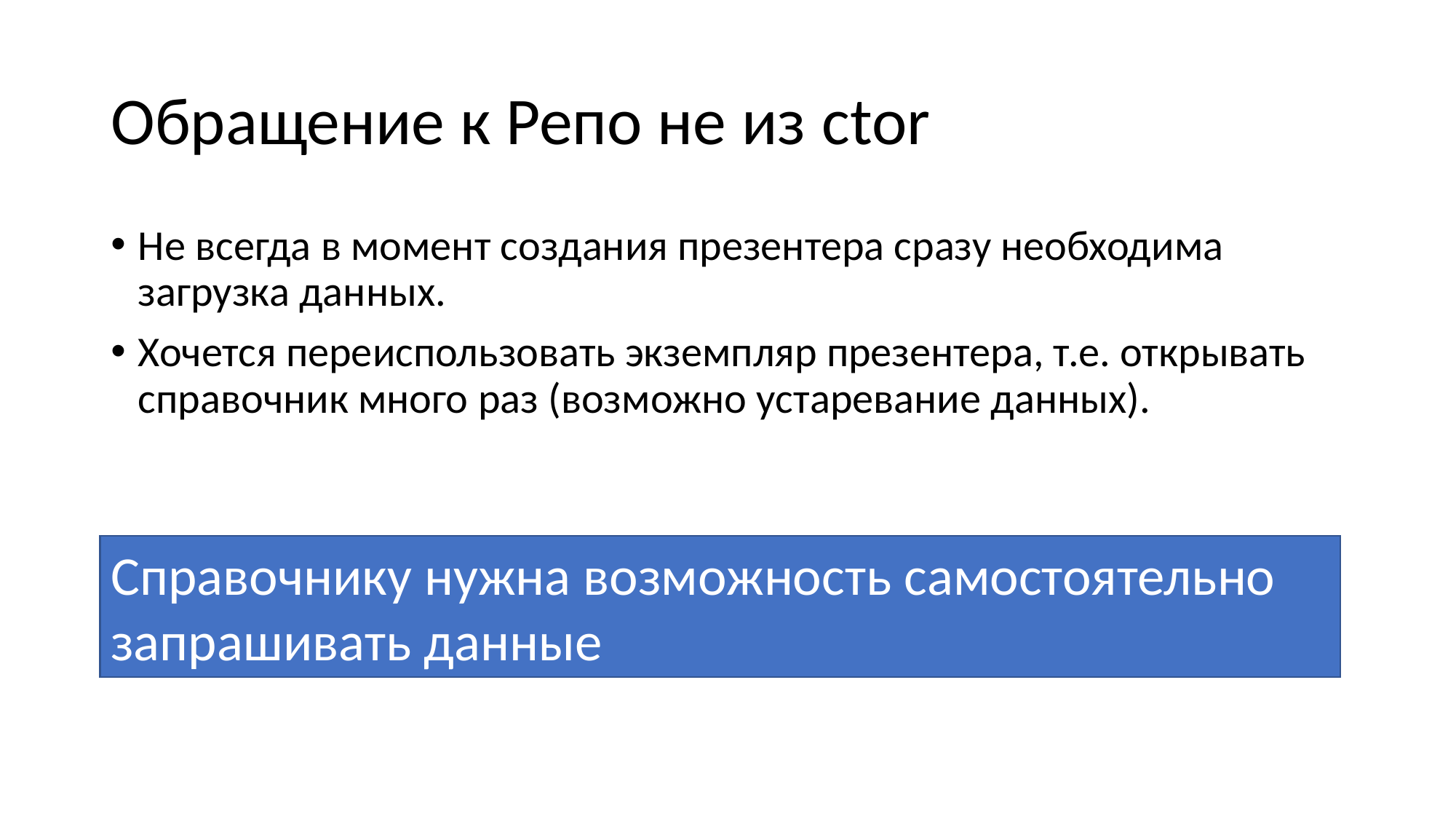

# Обращение к Репо не из ctor
Не всегда в момент создания презентера сразу необходима загрузка данных.
Хочется переиспользовать экземпляр презентера, т.е. открывать справочник много раз (возможно устаревание данных).
Справочнику нужна возможность самостоятельно запрашивать данные